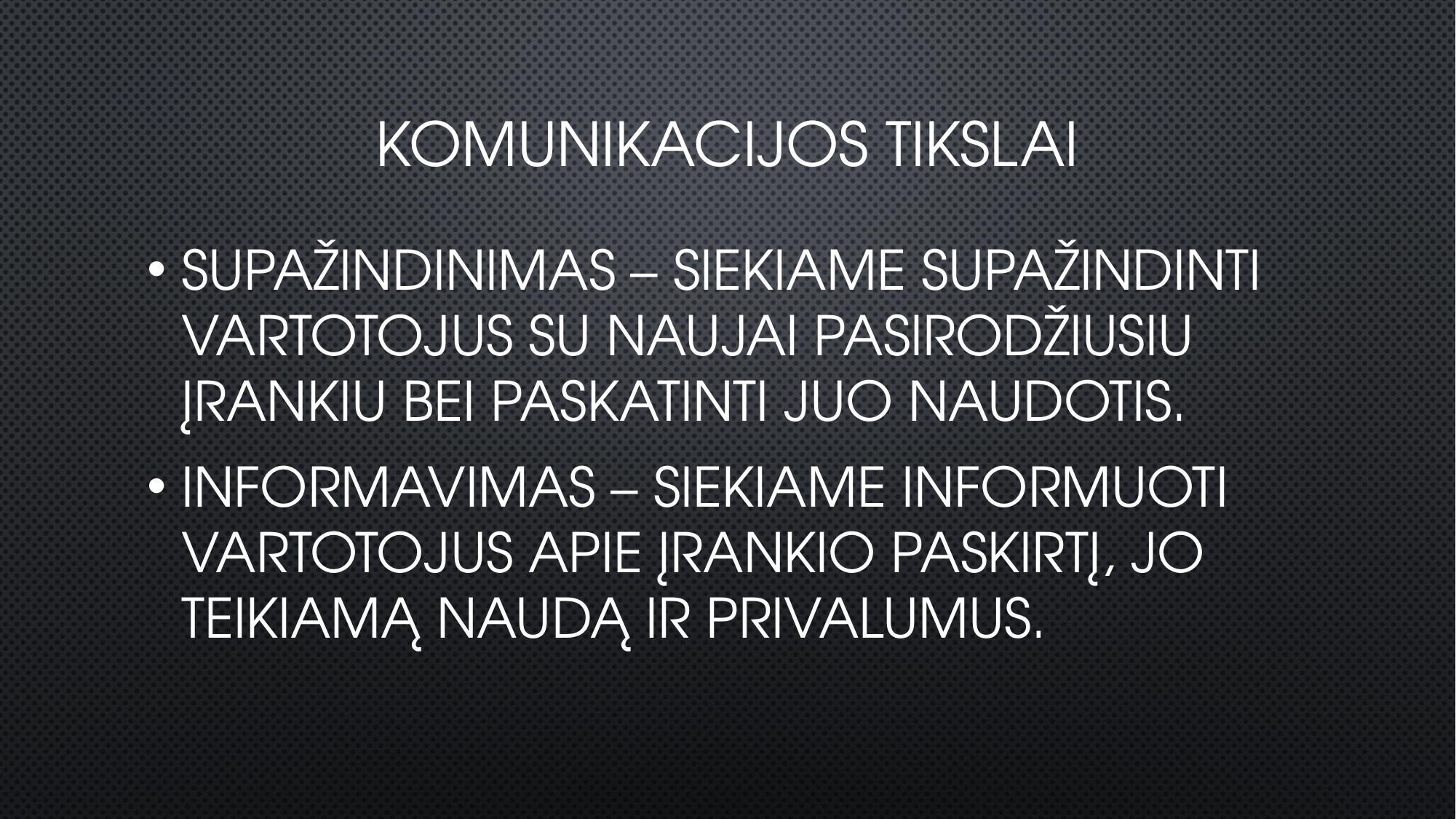

# Komunikacijos tikslai
Supažindinimas – siekiame supažindinti vartotojus su naujai pasirodžiusiu įrankiu bei paskatinti juo naudotis.
Informavimas – siekiame informuoti vartotojus apie įrankio paskirtį, jo teikiamą naudą ir privalumus.